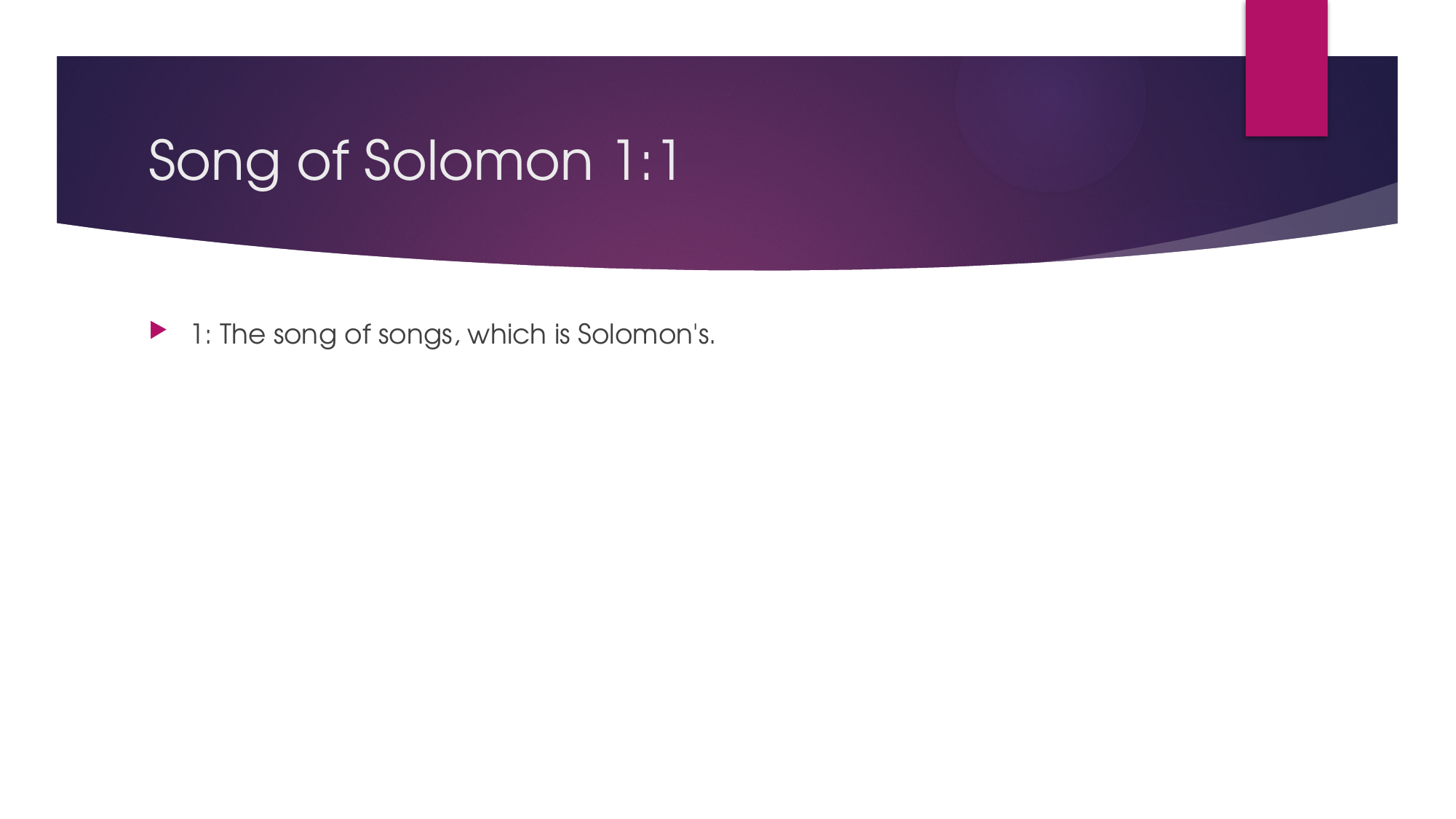

# Song of Solomon 1:1
1: The song of songs, which is Solomon's.